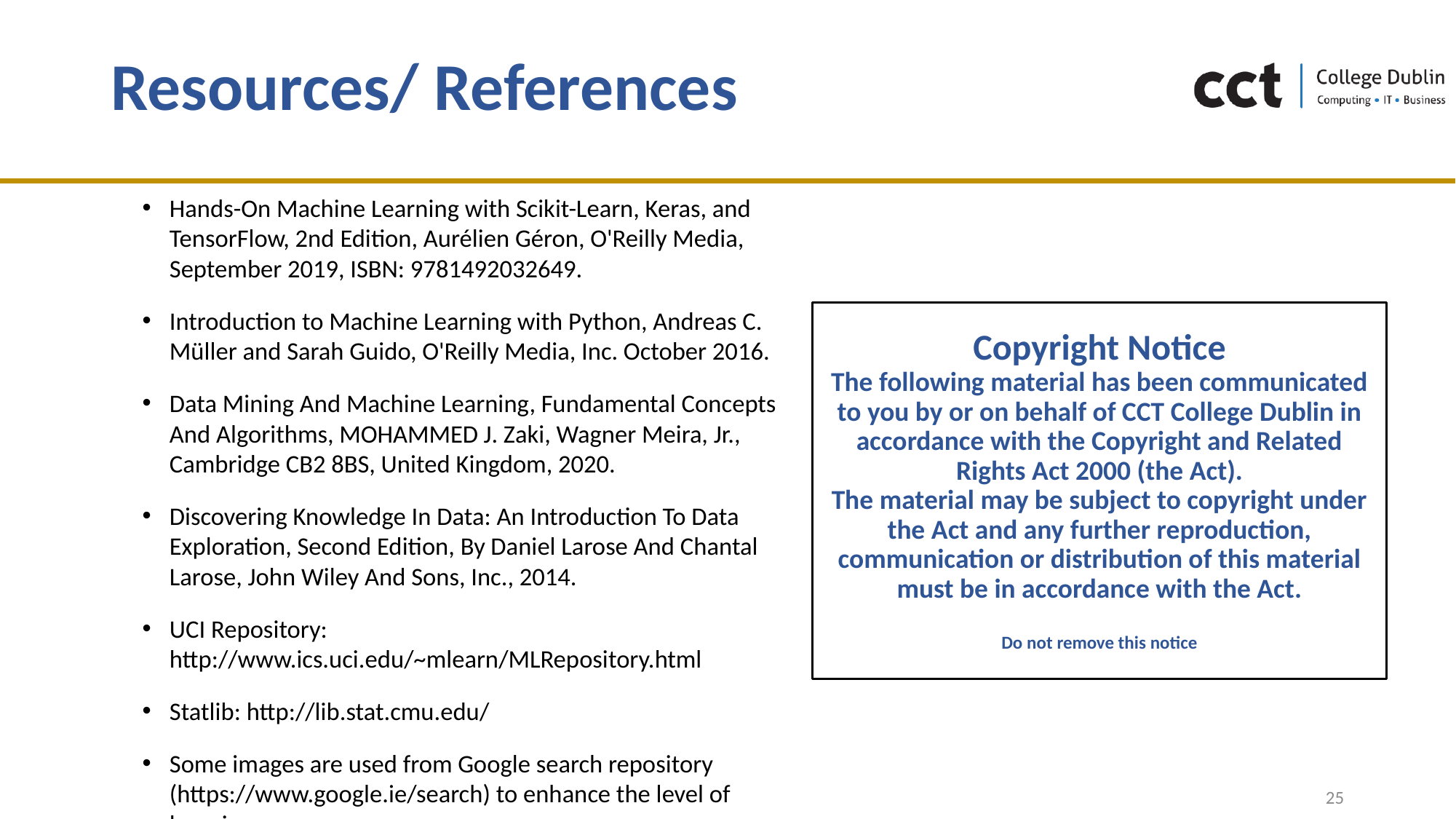

# Resources/ References
Hands-On Machine Learning with Scikit-Learn, Keras, and TensorFlow, 2nd Edition, Aurélien Géron, O'Reilly Media, September 2019, ISBN: 9781492032649.
Introduction to Machine Learning with Python, Andreas C. Müller and Sarah Guido, O'Reilly Media, Inc. October 2016.
Data Mining And Machine Learning, Fundamental Concepts And Algorithms, MOHAMMED J. Zaki, Wagner Meira, Jr., Cambridge CB2 8BS, United Kingdom, 2020.
Discovering Knowledge In Data: An Introduction To Data Exploration, Second Edition, By Daniel Larose And Chantal Larose, John Wiley And Sons, Inc., 2014.
UCI Repository: http://www.ics.uci.edu/~mlearn/MLRepository.html
Statlib: http://lib.stat.cmu.edu/
Some images are used from Google search repository (https://www.google.ie/search) to enhance the level of learning.
Copyright Notice
The following material has been communicated to you by or on behalf of CCT College Dublin in accordance with the Copyright and Related Rights Act 2000 (the Act).
The material may be subject to copyright under the Act and any further reproduction, communication or distribution of this material must be in accordance with the Act.
Do not remove this notice
25